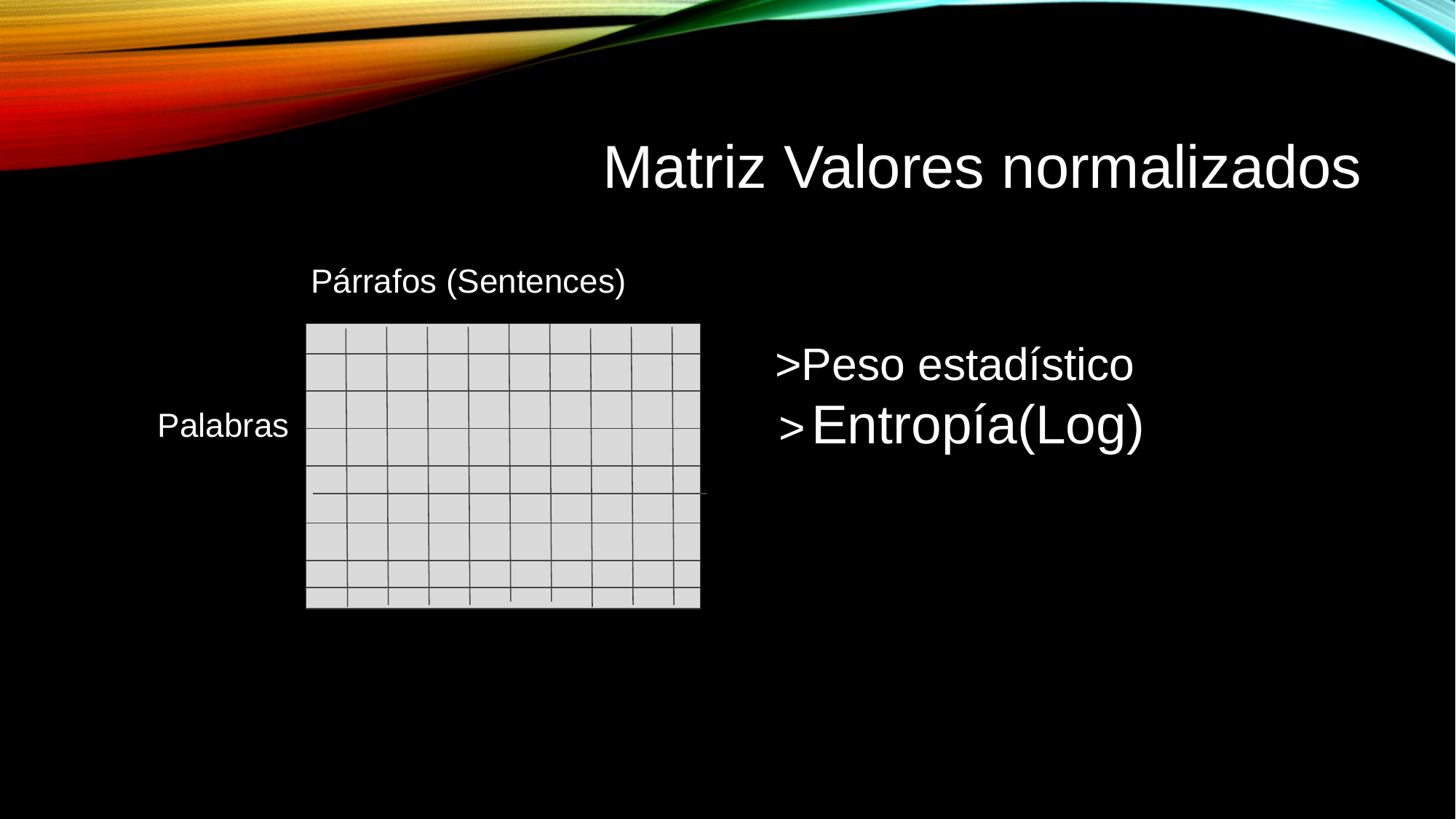

# Matriz Valores normalizados
_

  >Peso estadístico
    > Entropía(Log)
Párrafos (Sentences)

       Palabras